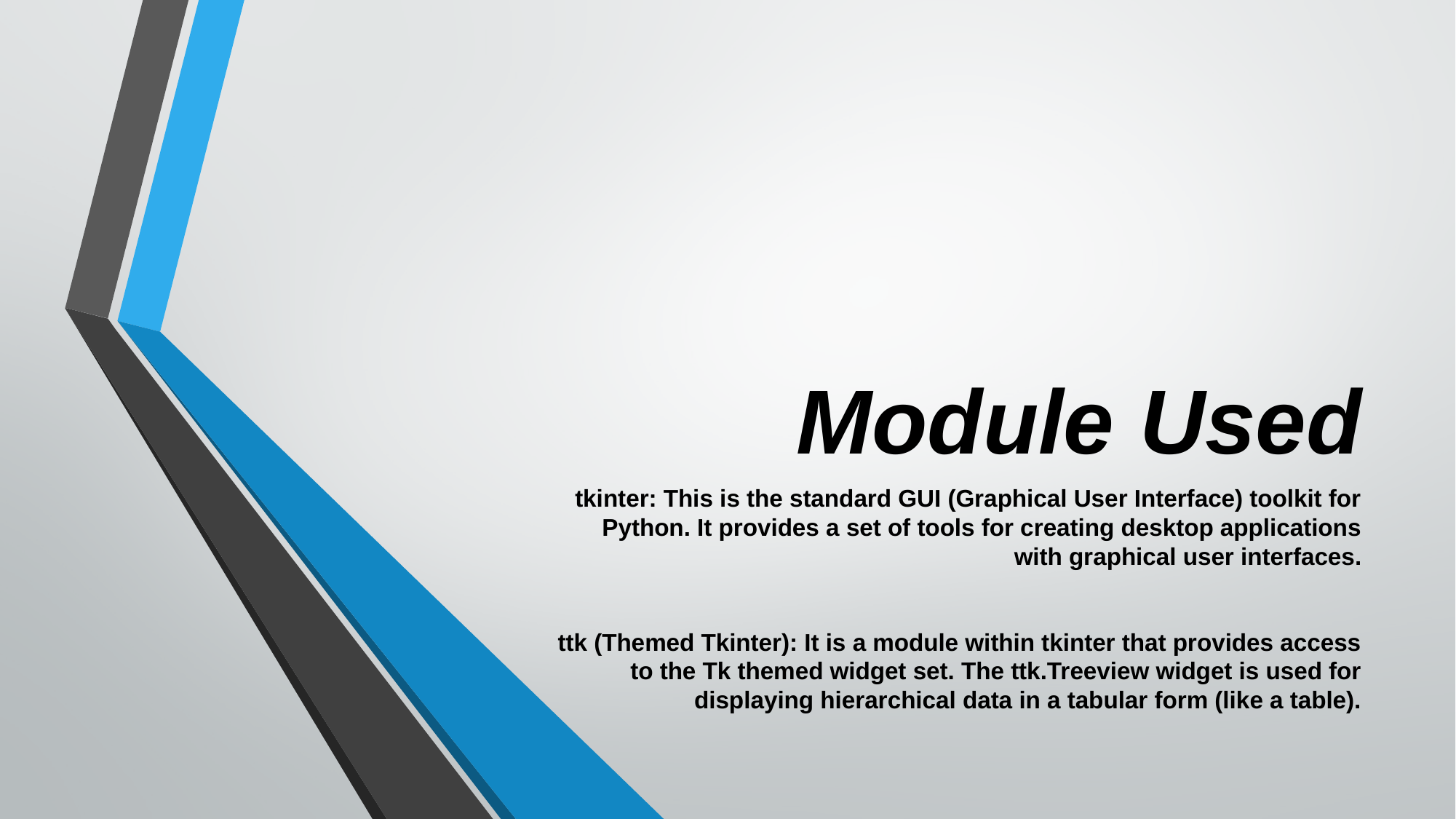

# Module Used
tkinter: This is the standard GUI (Graphical User Interface) toolkit for Python. It provides a set of tools for creating desktop applications with graphical user interfaces.

ttk (Themed Tkinter): It is a module within tkinter that provides access to the Tk themed widget set. The ttk.Treeview widget is used for displaying hierarchical data in a tabular form (like a table).